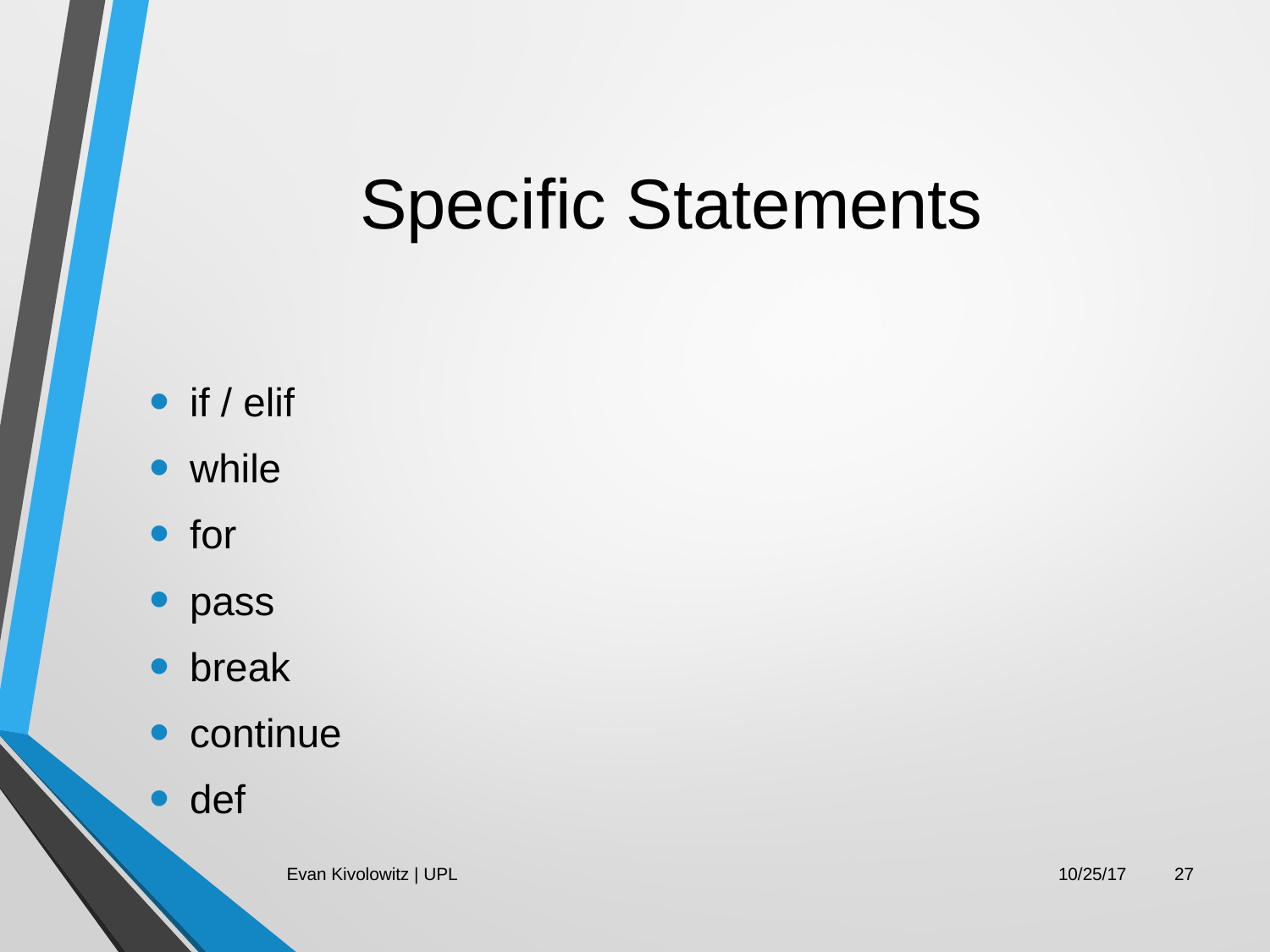

# Specific Statements
if / elif
while
for
pass
break
continue
def

Evan Kivolowitz | UPL
10/25/17
27